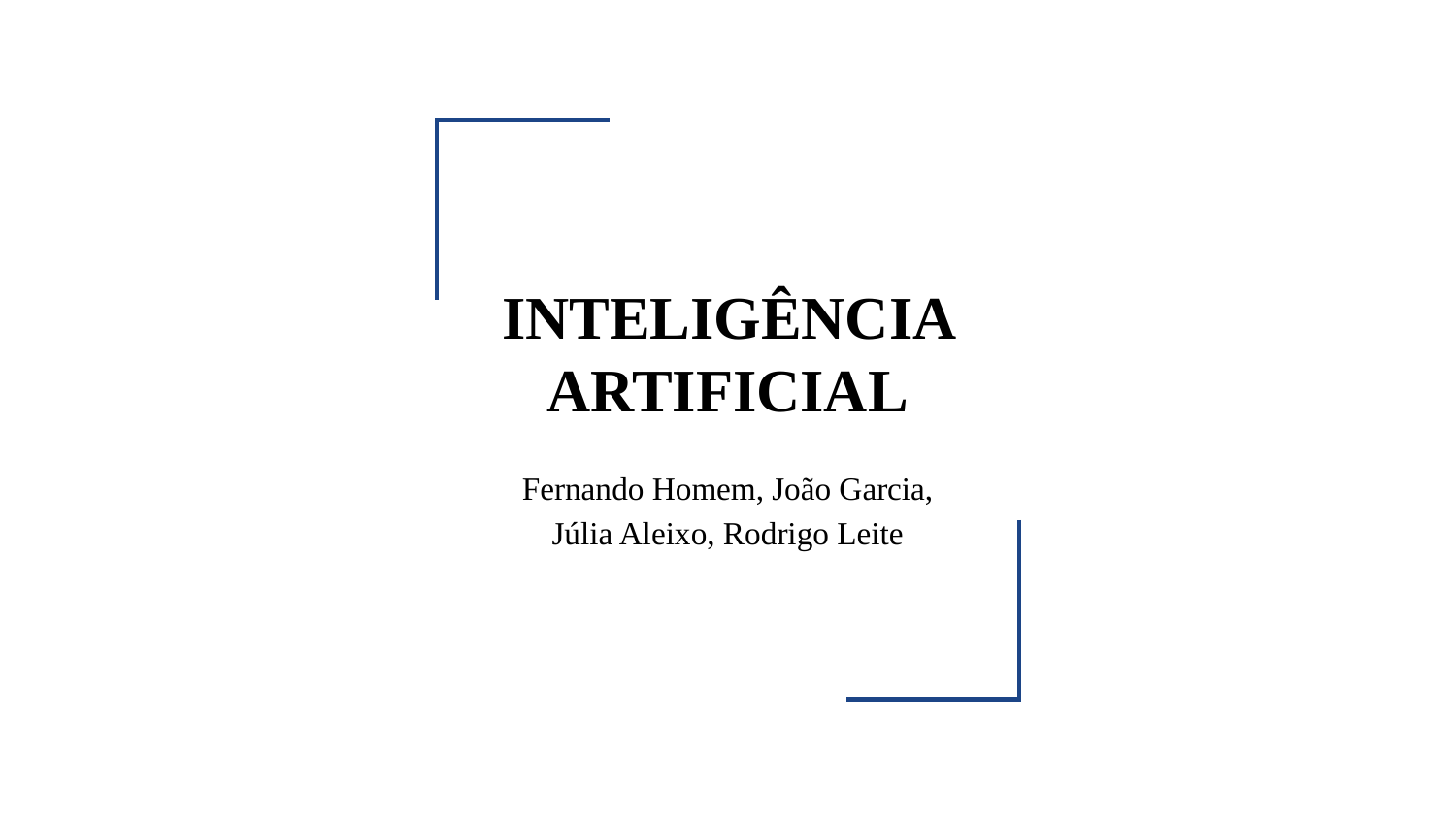

# INTELIGÊNCIA ARTIFICIAL
Fernando Homem, João Garcia, Júlia Aleixo, Rodrigo Leite